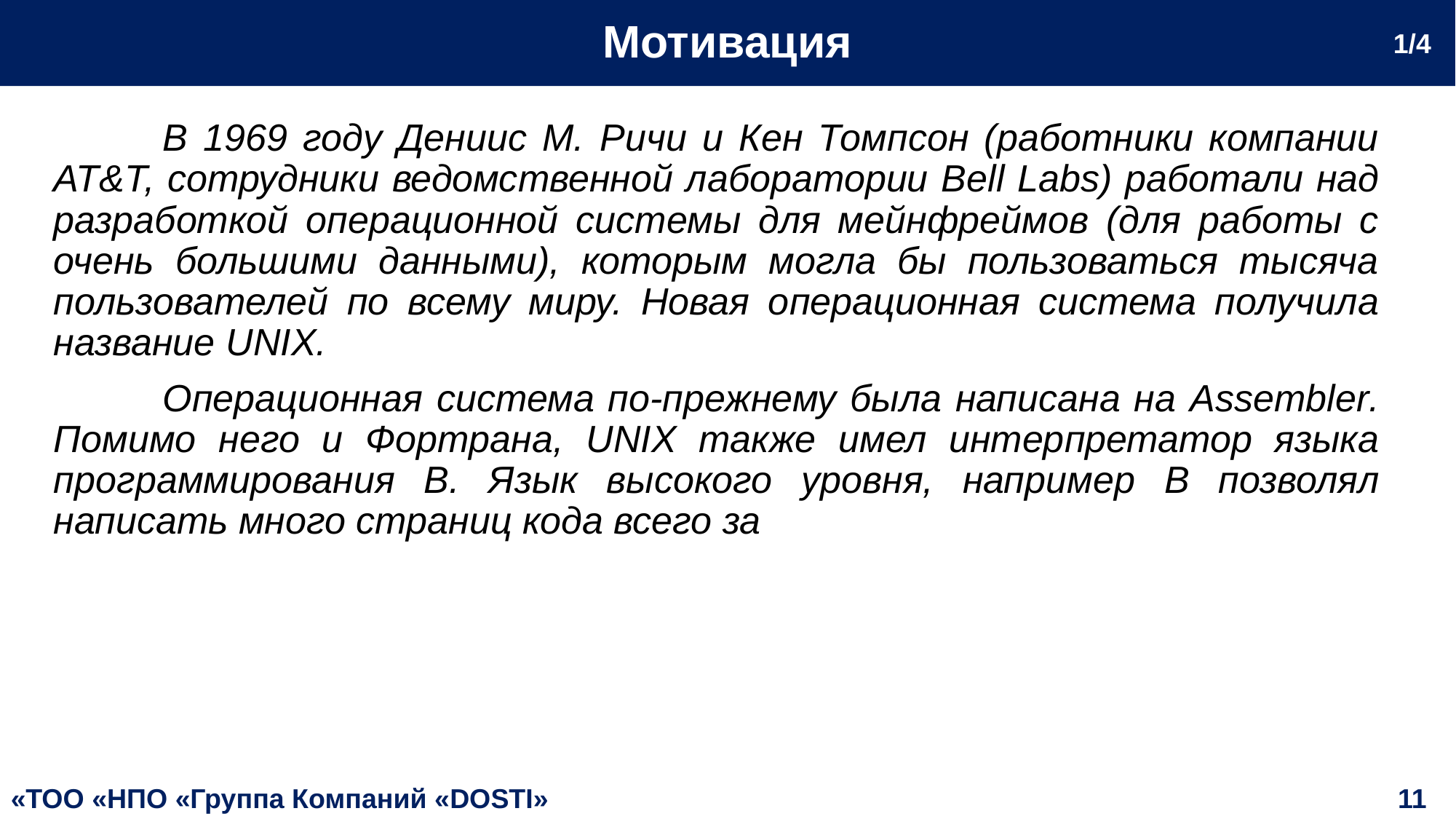

1/4
# Мотивация
	В 1969 году Дениис М. Ричи и Кен Томпсон (работники компании AT&T, сотрудники ведомственной лаборатории Bell Labs) работали над разработкой операционной системы для мейнфреймов (для работы с очень большими данными), которым могла бы пользоваться тысяча пользователей по всему миру. Новая операционная система получила название UNIX.
	Операционная система по-прежнему была написана на Assembler. Помимо него и Фортрана, UNIX также имел интерпретатор языка программирования B. Язык высокого уровня, например B позволял написать много страниц кода всего за
11
«ТОО «НПО «Группа Компаний «DOSTI»